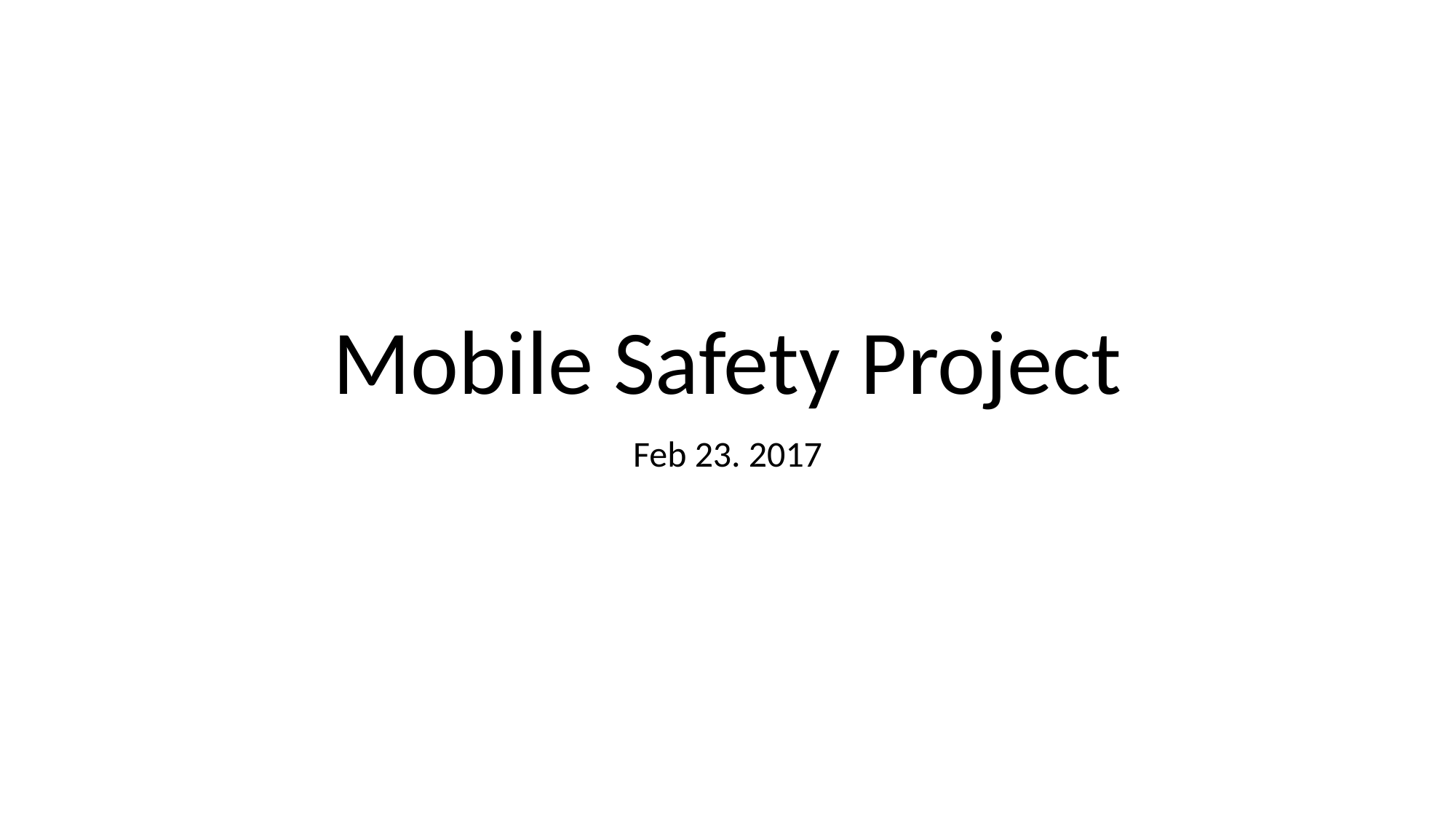

# Mobile Safety Project
Feb 23. 2017